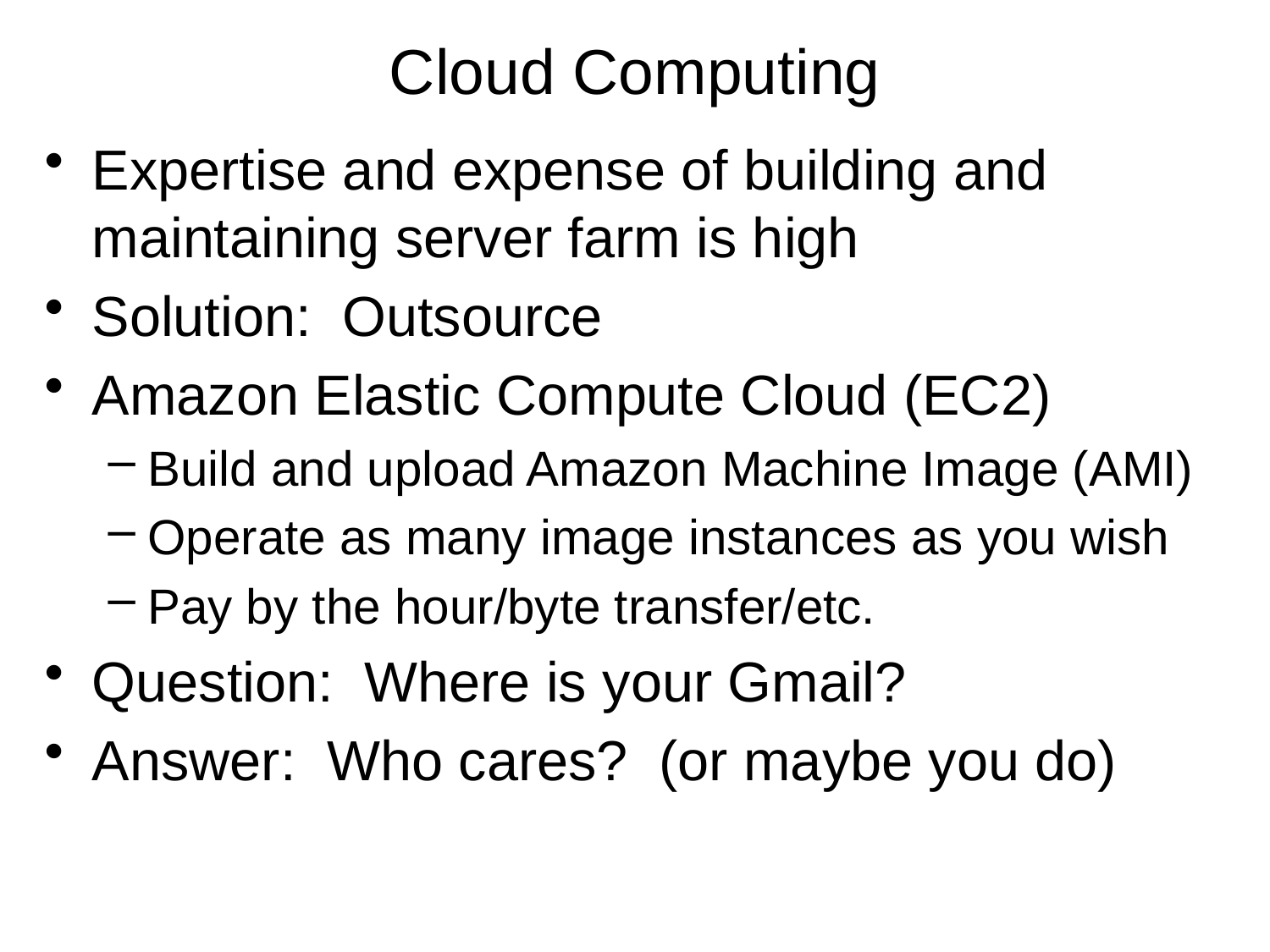

# Cloud Computing
Expertise and expense of building and maintaining server farm is high
Solution:  Outsource
Amazon Elastic Compute Cloud (EC2)
Build and upload Amazon Machine Image (AMI)
Operate as many image instances as you wish
Pay by the hour/byte transfer/etc.
Question:  Where is your Gmail?
Answer:  Who cares?  (or maybe you do)